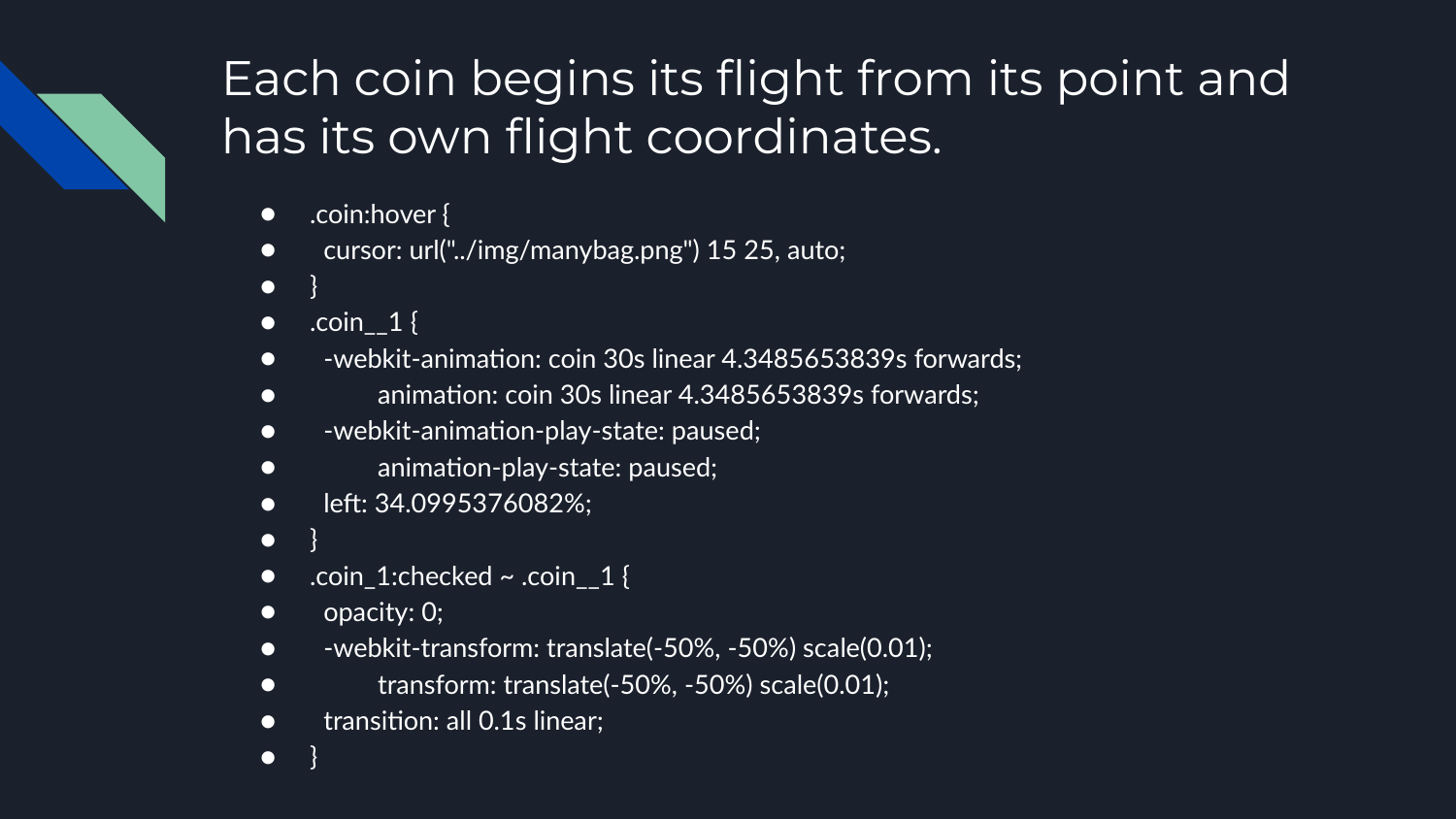

# Each coin begins its flight from its point and has its own flight coordinates.
.coin:hover {
  cursor: url("../img/manybag.png") 15 25, auto;
}
.coin__1 {
  -webkit-animation: coin 30s linear 4.3485653839s forwards;
          animation: coin 30s linear 4.3485653839s forwards;
  -webkit-animation-play-state: paused;
          animation-play-state: paused;
  left: 34.0995376082%;
}
.coin_1:checked ~ .coin__1 {
  opacity: 0;
  -webkit-transform: translate(-50%, -50%) scale(0.01);
          transform: translate(-50%, -50%) scale(0.01);
  transition: all 0.1s linear;
}